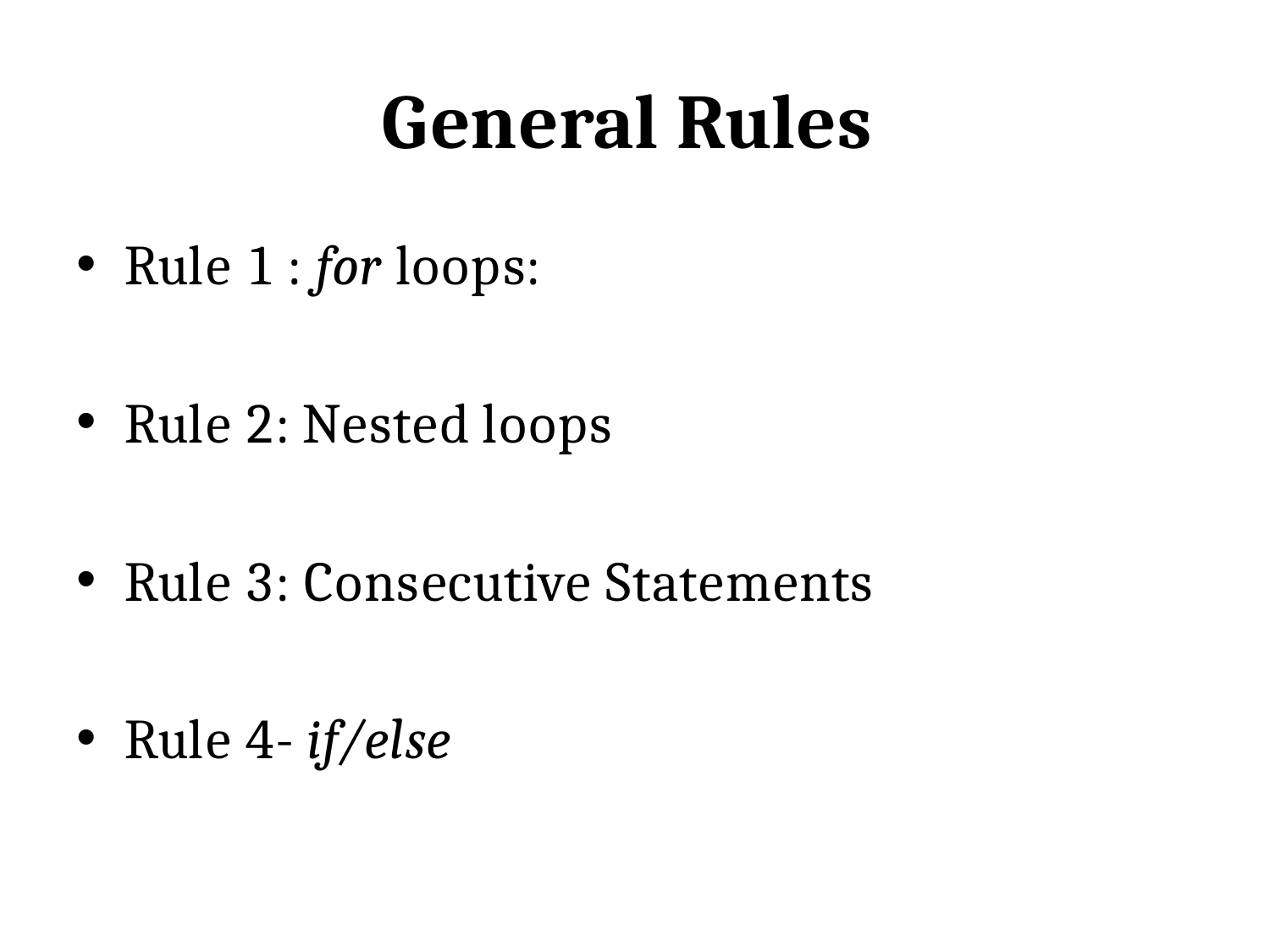

# General Rules
Rule 1 : for loops:

Rule 2: Nested loops

Rule 3: Consecutive Statements

Rule 4- if/else